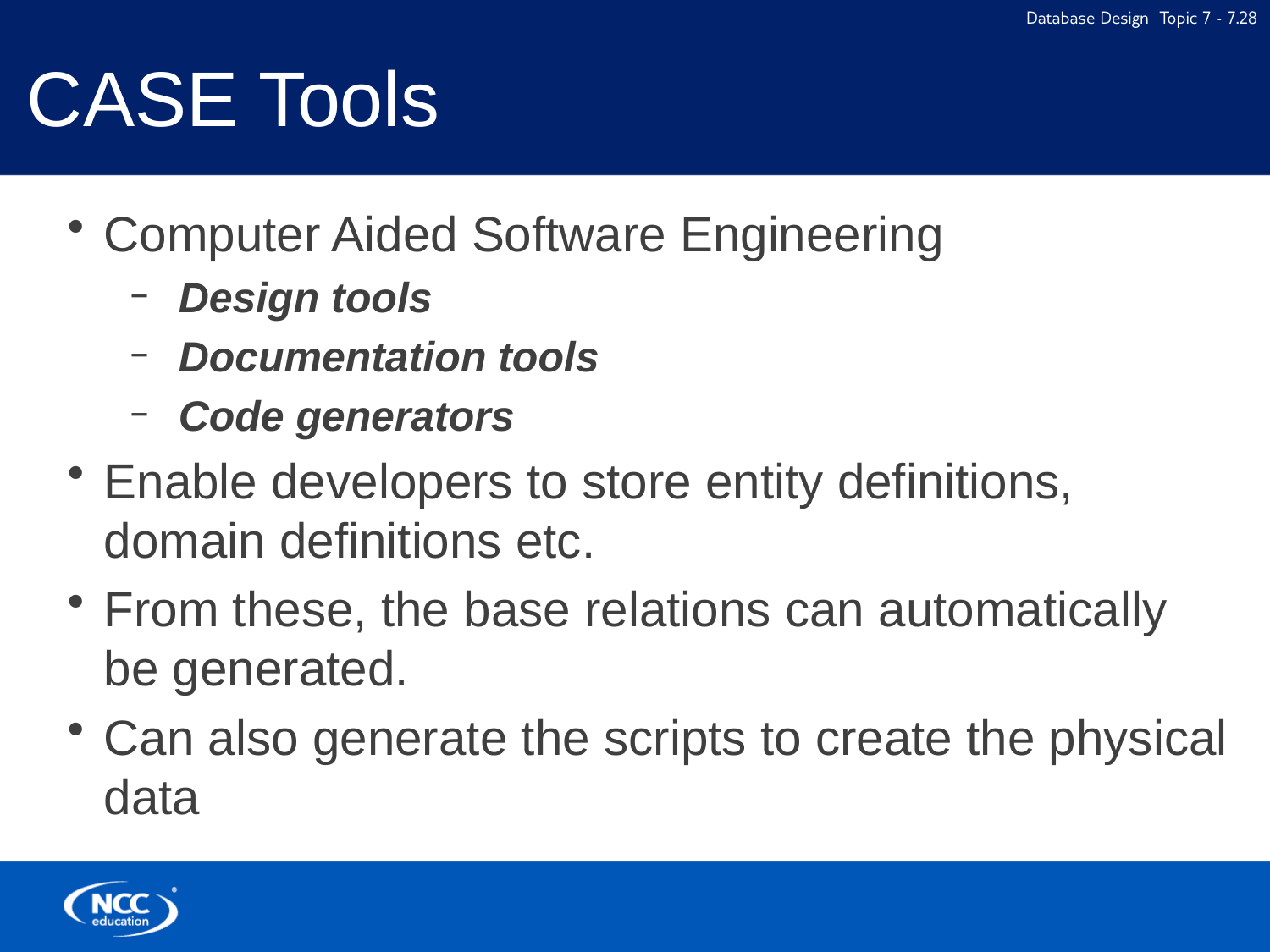

# CASE Tools
Computer Aided Software Engineering
Design tools
Documentation tools
Code generators
Enable developers to store entity definitions, domain definitions etc.
From these, the base relations can automatically be generated.
Can also generate the scripts to create the physical data